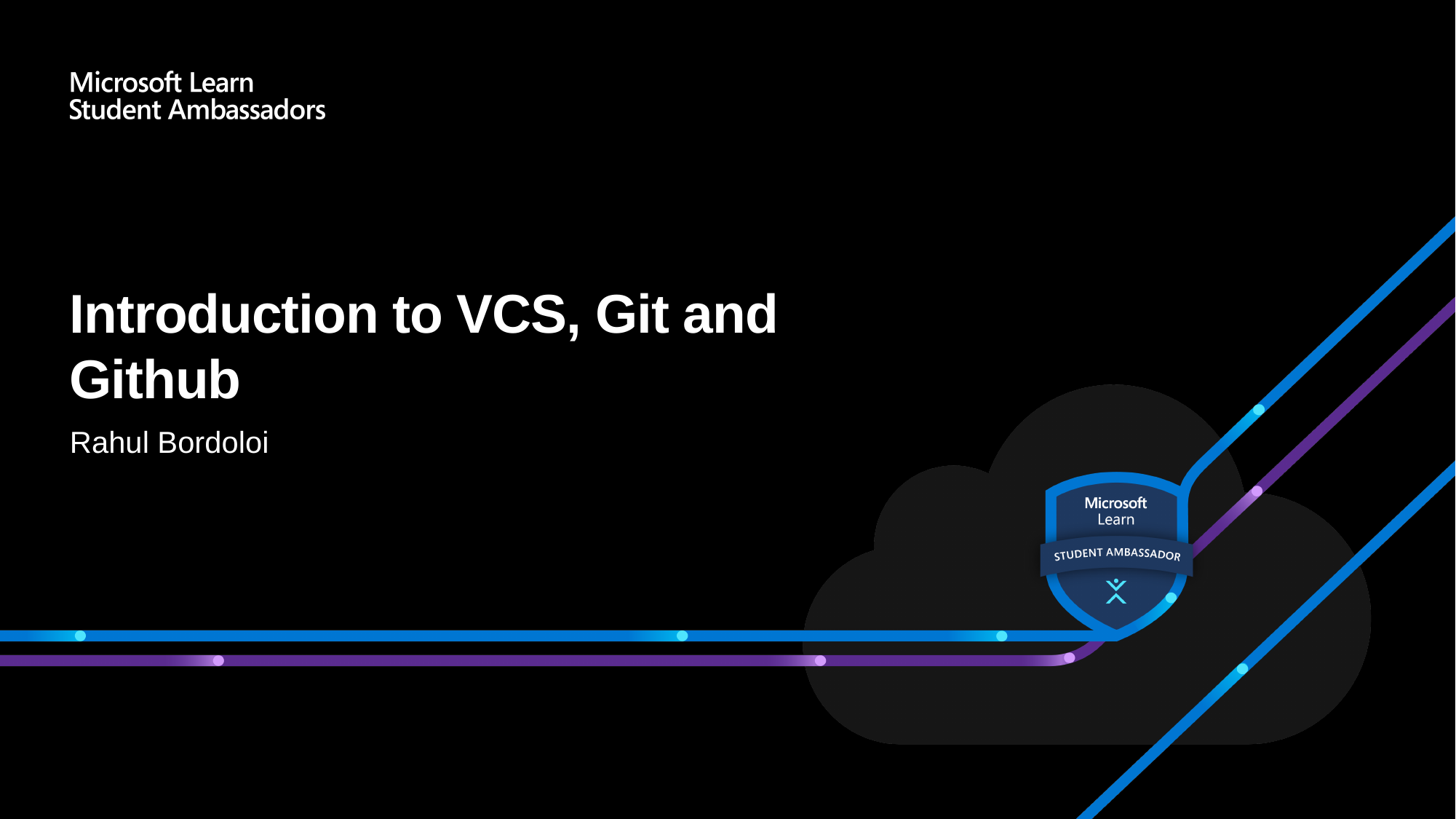

# Introduction to VCS, Git and Github
Rahul Bordoloi